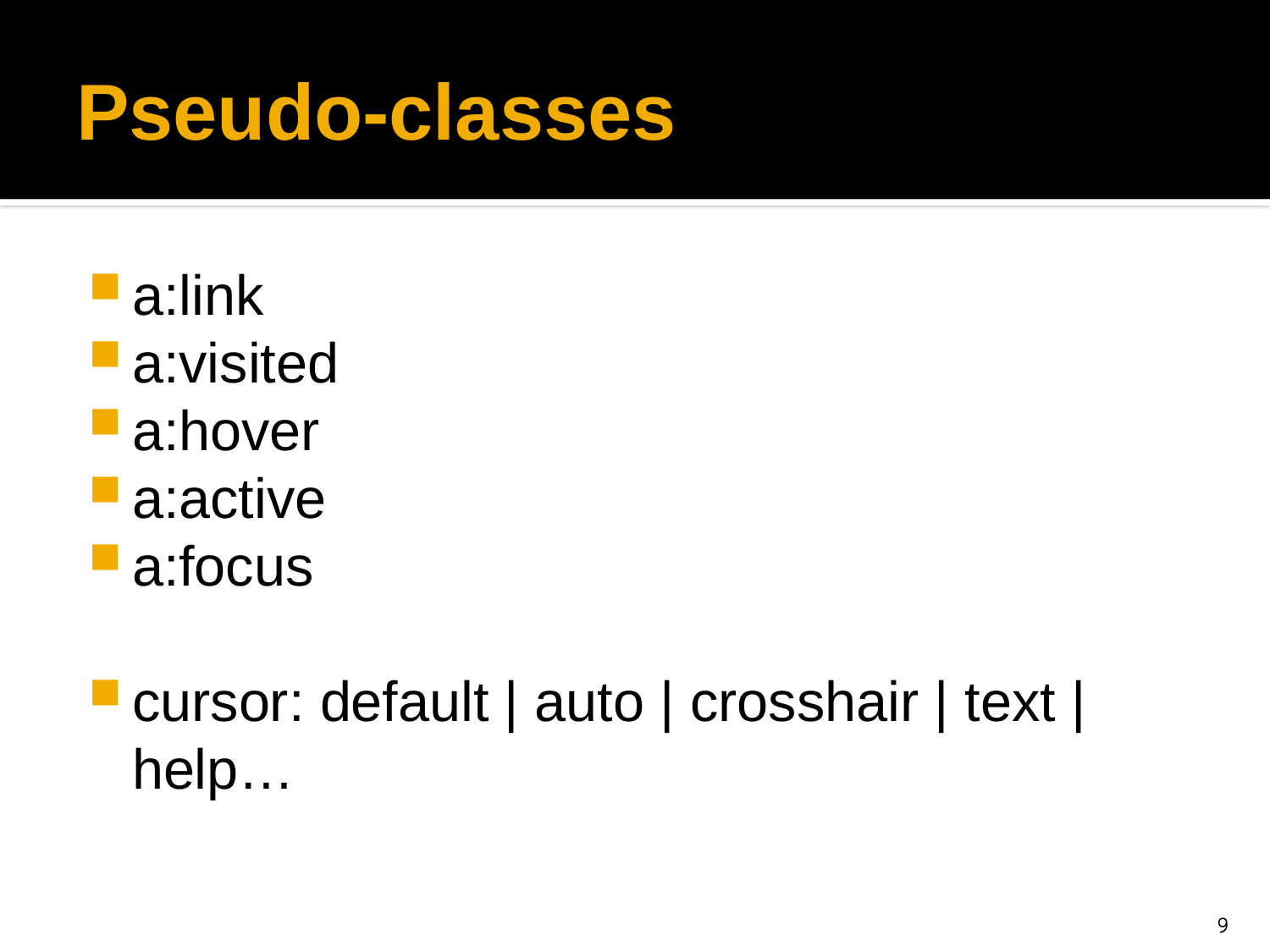

# Pseudo-classes
a:link
a:visited
a:hover
a:active
a:focus

cursor: default | auto | crosshair | text | help…
9